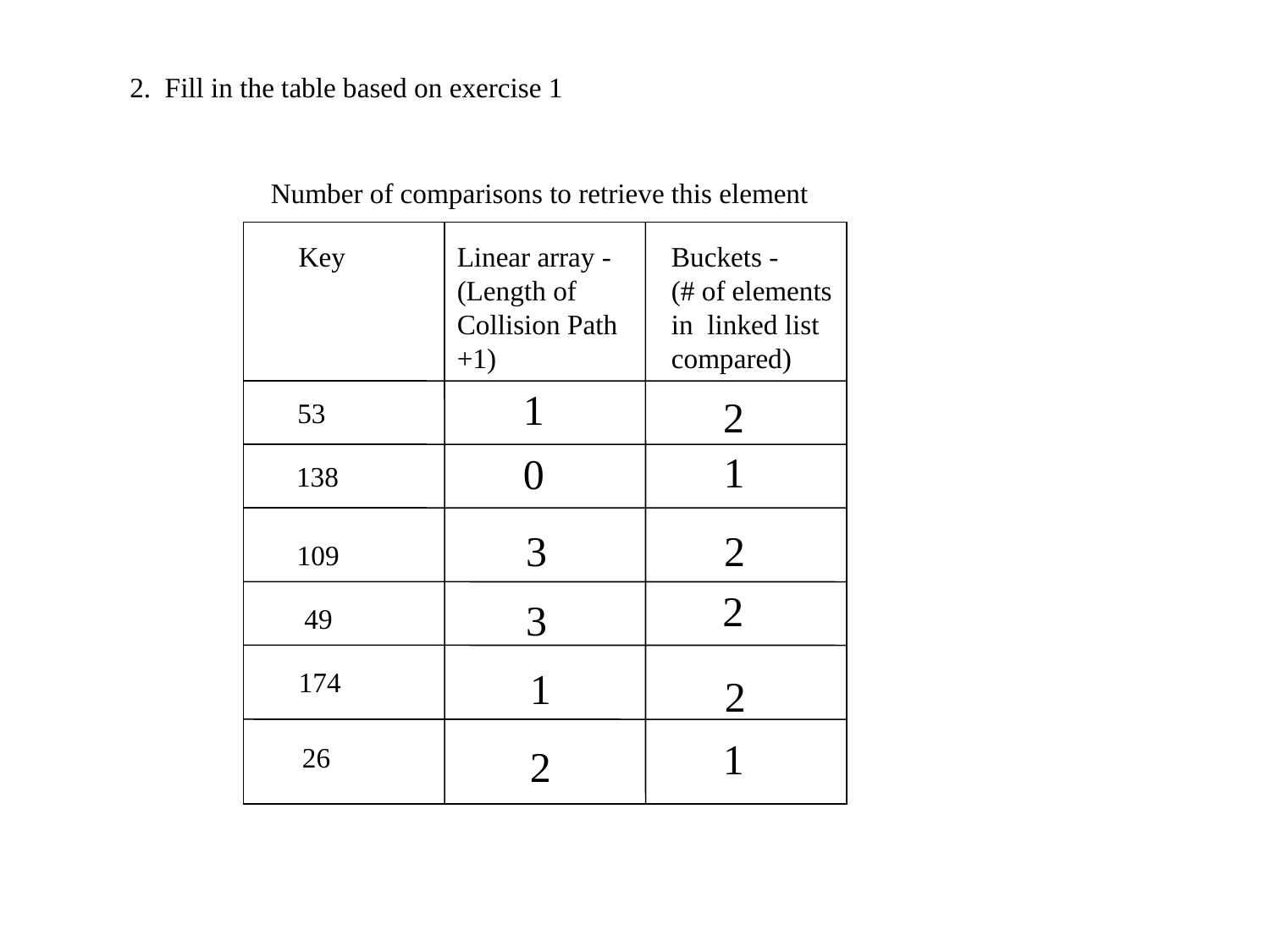

2.  Fill in the table based on exercise 1
Number of comparisons to retrieve this element

Key
Linear array -
(Length of
Collision Path +1)
Buckets -
(# of elements
in  linked list
compared)
1

2
53
1
0

138

2
3
109
2

3
49

1
174
2

1
26
2